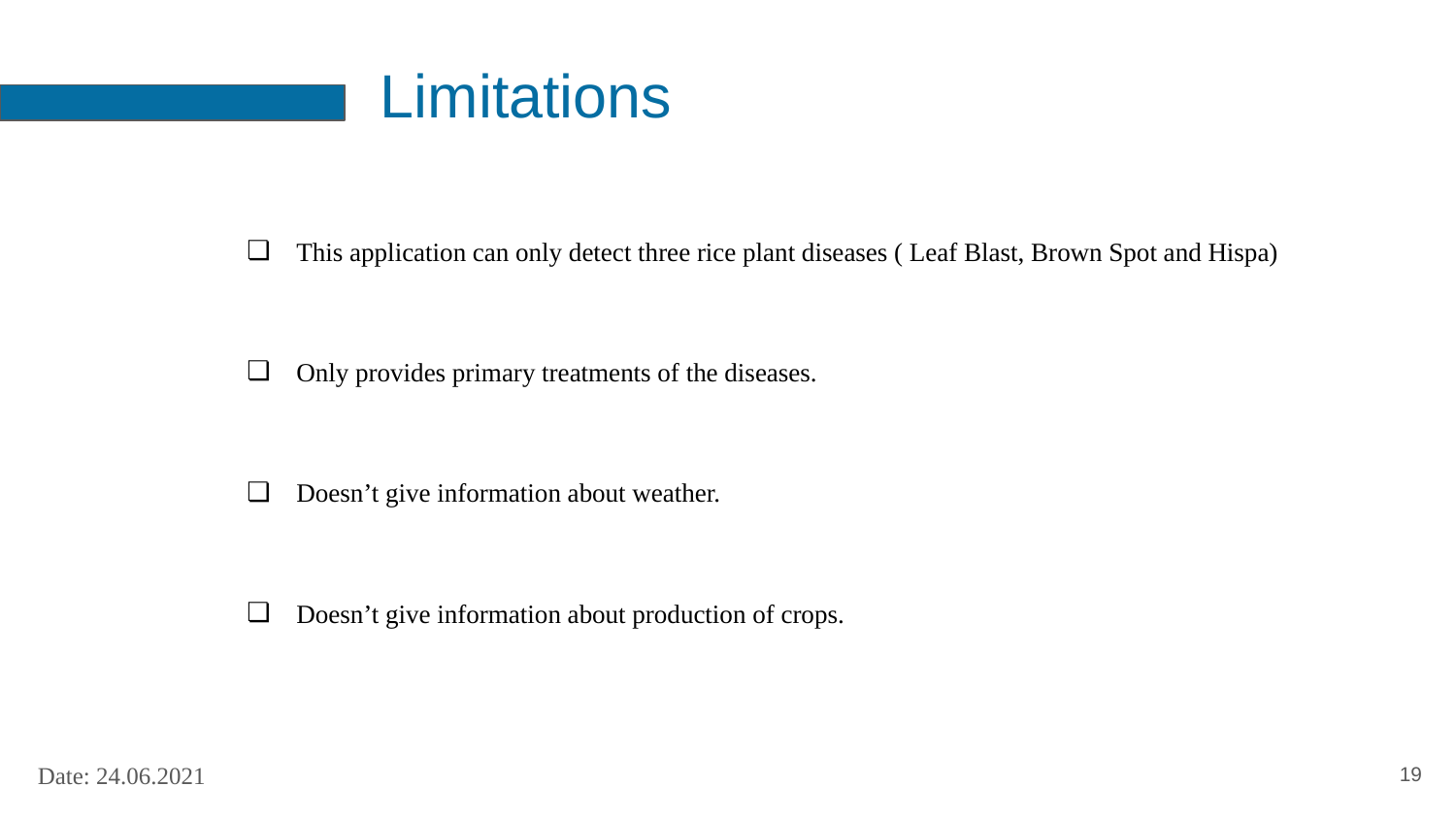

# Limitations

This application can only detect three rice plant diseases ( Leaf Blast, Brown Spot and Hispa)

Only provides primary treatments of the diseases.

Doesn’t give information about weather.

Doesn’t give information about production of crops.
19
Date: 24.06.2021